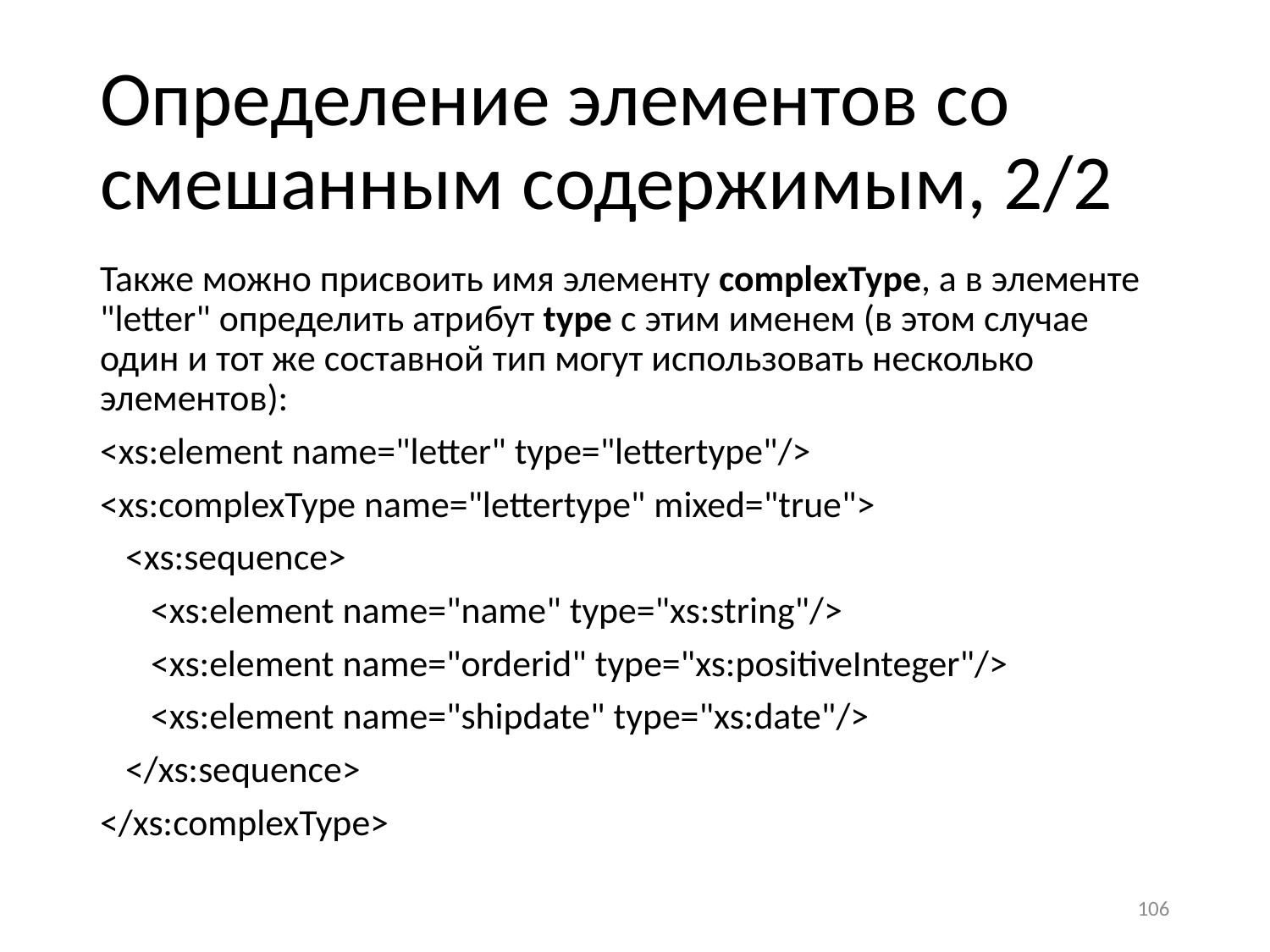

# Определение элементов со смешанным содержимым, 2/2
Также можно присвоить имя элементу complexType, а в элементе "letter" определить атрибут type с этим именем (в этом случае один и тот же составной тип могут использовать несколько элементов):
<xs:element name="letter" type="lettertype"/>
<xs:complexType name="lettertype" mixed="true">
   <xs:sequence>
      <xs:element name="name" type="xs:string"/>
      <xs:element name="orderid" type="xs:positiveInteger"/>
      <xs:element name="shipdate" type="xs:date"/>
   </xs:sequence>
</xs:complexType>
106